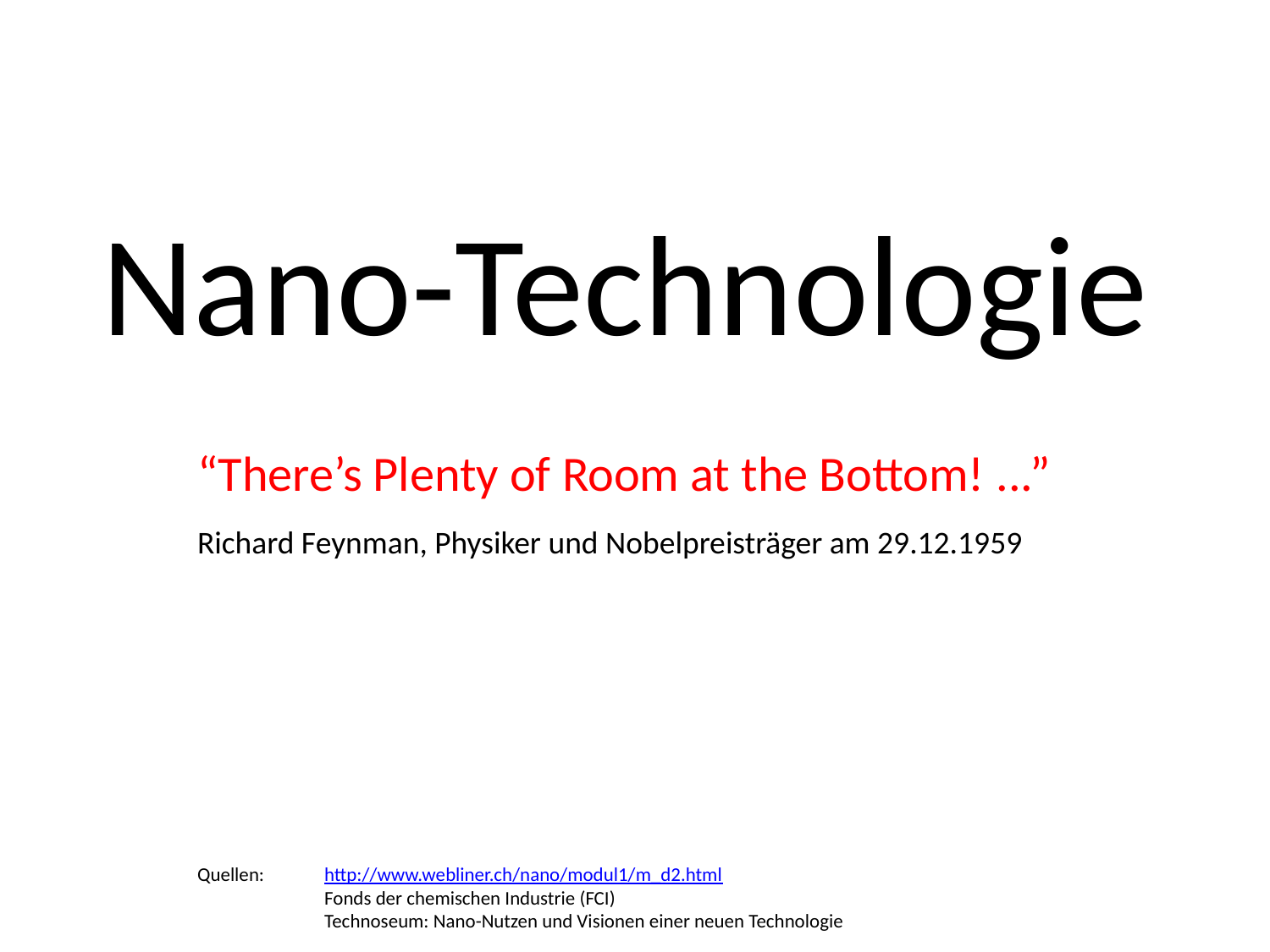

# Nano-Technologie
“There’s Plenty of Room at the Bottom! ...”
Richard Feynman, Physiker und Nobelpreisträger am 29.12.1959
Quellen: 	http://www.webliner.ch/nano/modul1/m_d2.html
	Fonds der chemischen Industrie (FCI)
	Technoseum: Nano-Nutzen und Visionen einer neuen Technologie